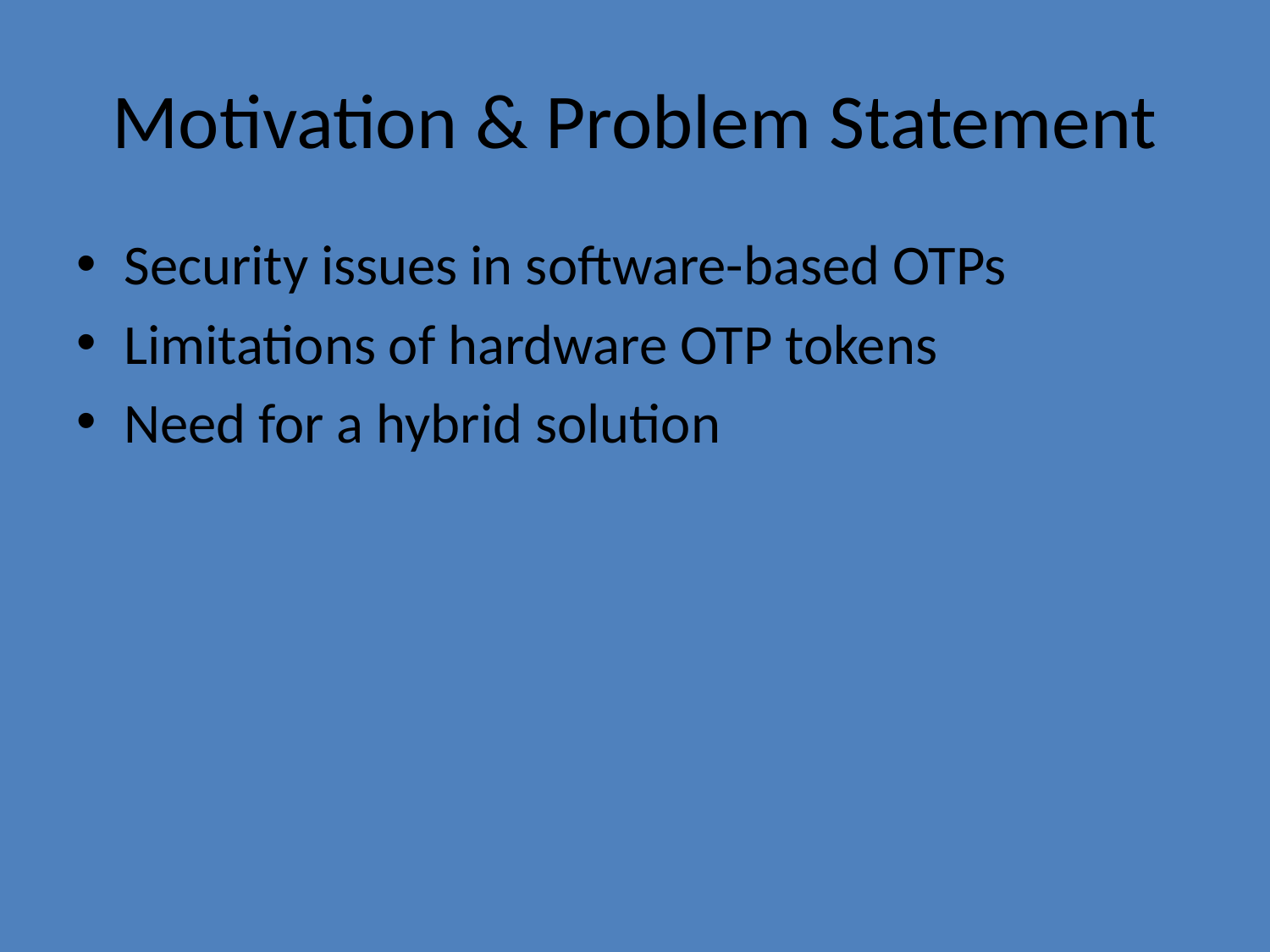

# Motivation & Problem Statement
Security issues in software-based OTPs
Limitations of hardware OTP tokens
Need for a hybrid solution